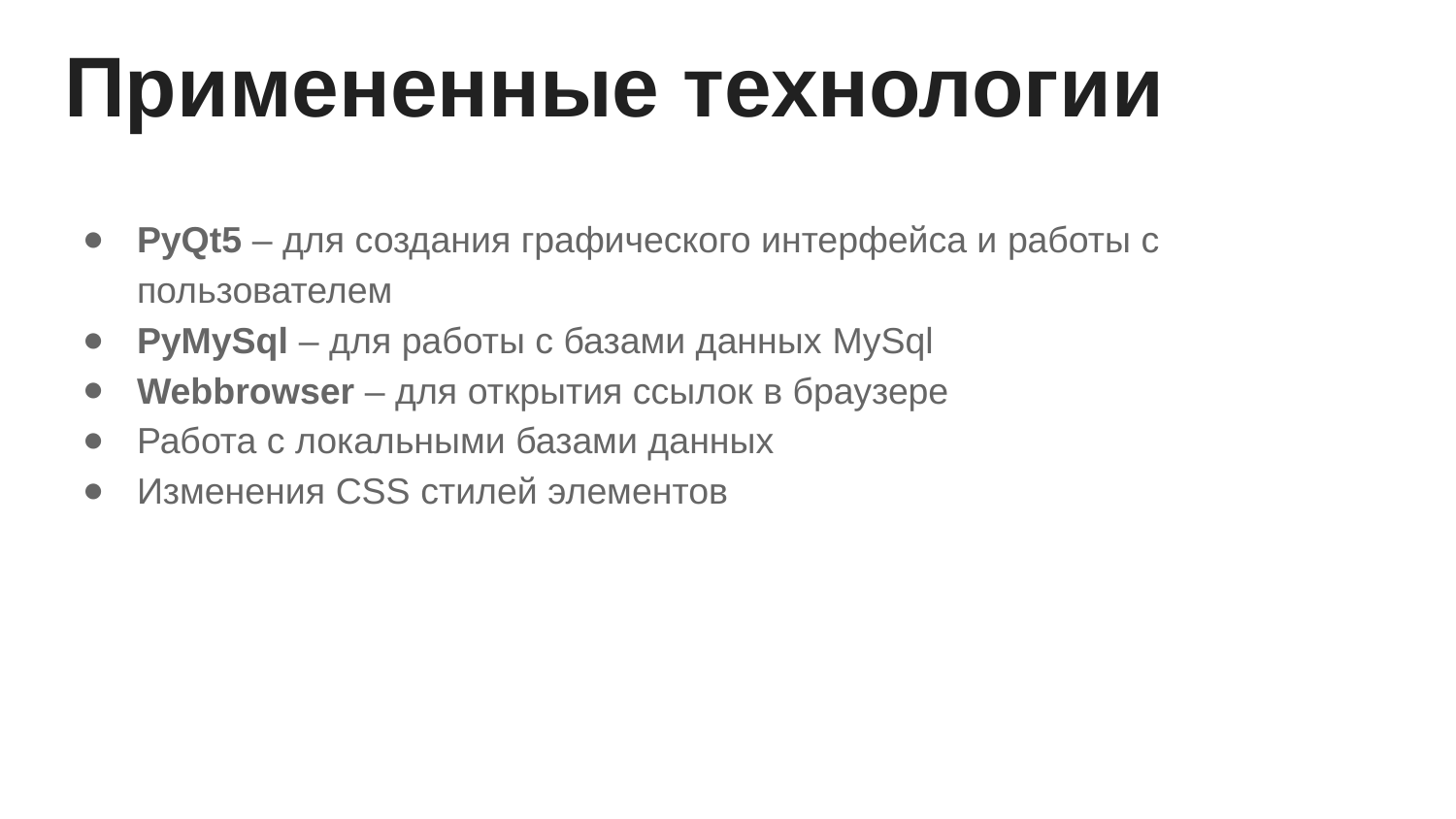

# Примененные технологии
PyQt5 – для создания графического интерфейса и работы с пользователем
PyMySql – для работы с базами данных MySql
Webbrowser – для открытия ссылок в браузере
Работа с локальными базами данных
Изменения CSS стилей элементов